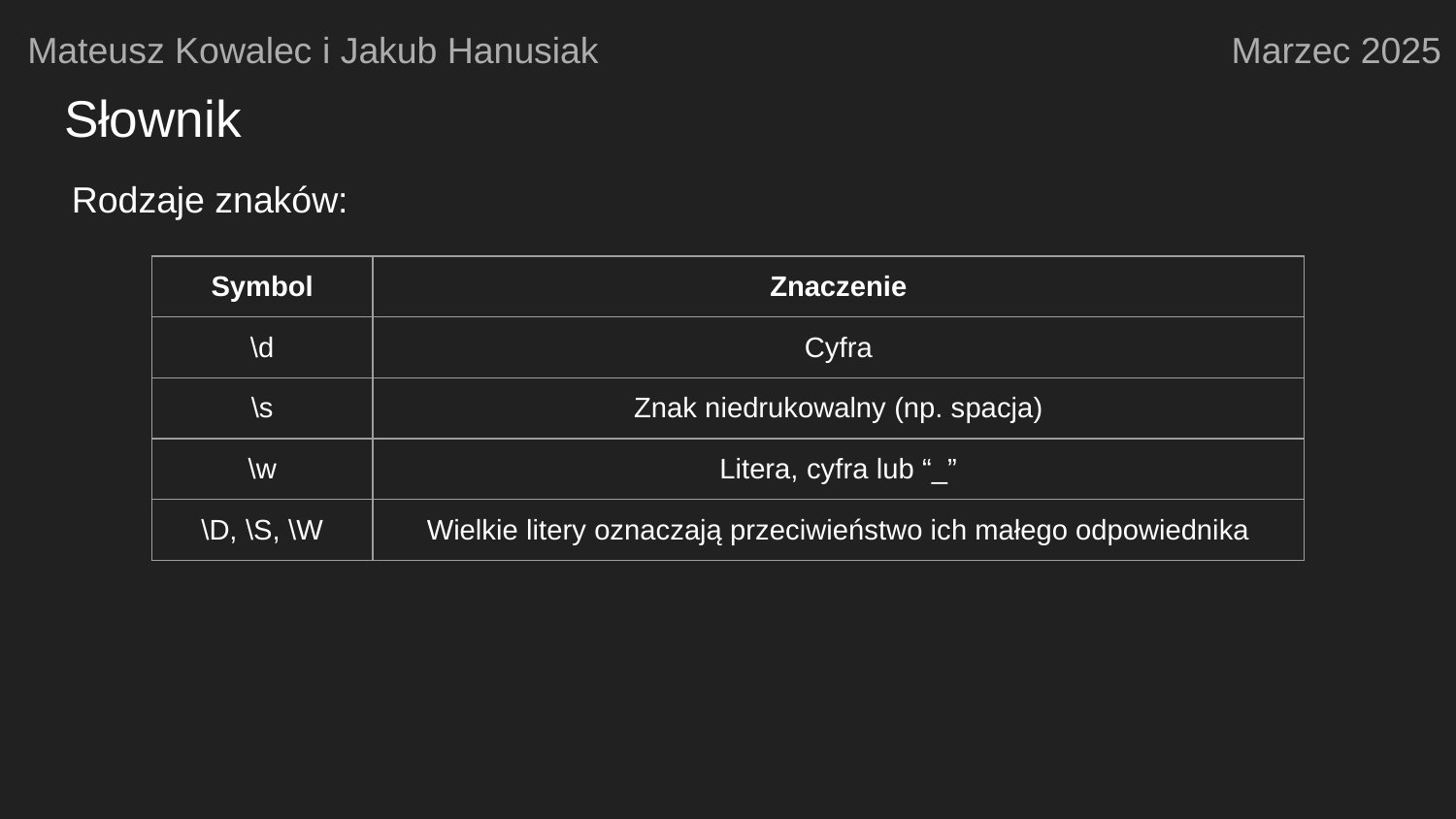

Mateusz Kowalec i Jakub Hanusiak
Marzec 2025
# Słownik
Rodzaje znaków:

| Symbol | Znaczenie |
| --- | --- |
| \d | Cyfra |
| \s | Znak niedrukowalny (np. spacja) |
| \w | Litera, cyfra lub “\_” |
| \D, \S, \W | Wielkie litery oznaczają przeciwieństwo ich małego odpowiednika |